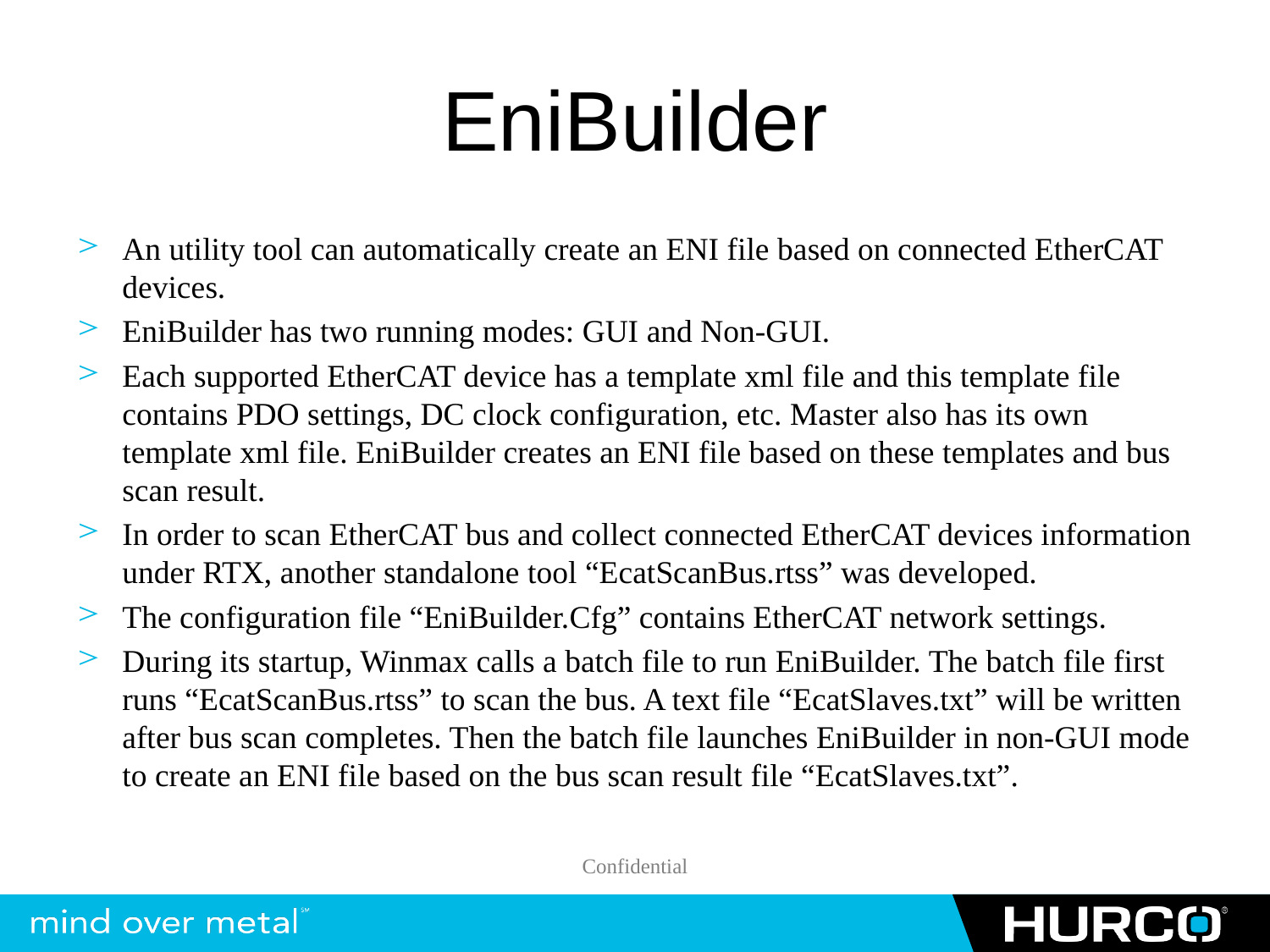

# EniBuilder
An utility tool can automatically create an ENI file based on connected EtherCAT devices.
EniBuilder has two running modes: GUI and Non-GUI.
Each supported EtherCAT device has a template xml file and this template file contains PDO settings, DC clock configuration, etc. Master also has its own template xml file. EniBuilder creates an ENI file based on these templates and bus scan result.
In order to scan EtherCAT bus and collect connected EtherCAT devices information under RTX, another standalone tool “EcatScanBus.rtss” was developed.
The configuration file “EniBuilder.Cfg” contains EtherCAT network settings.
During its startup, Winmax calls a batch file to run EniBuilder. The batch file first runs “EcatScanBus.rtss” to scan the bus. A text file “EcatSlaves.txt” will be written after bus scan completes. Then the batch file launches EniBuilder in non-GUI mode to create an ENI file based on the bus scan result file “EcatSlaves.txt”.